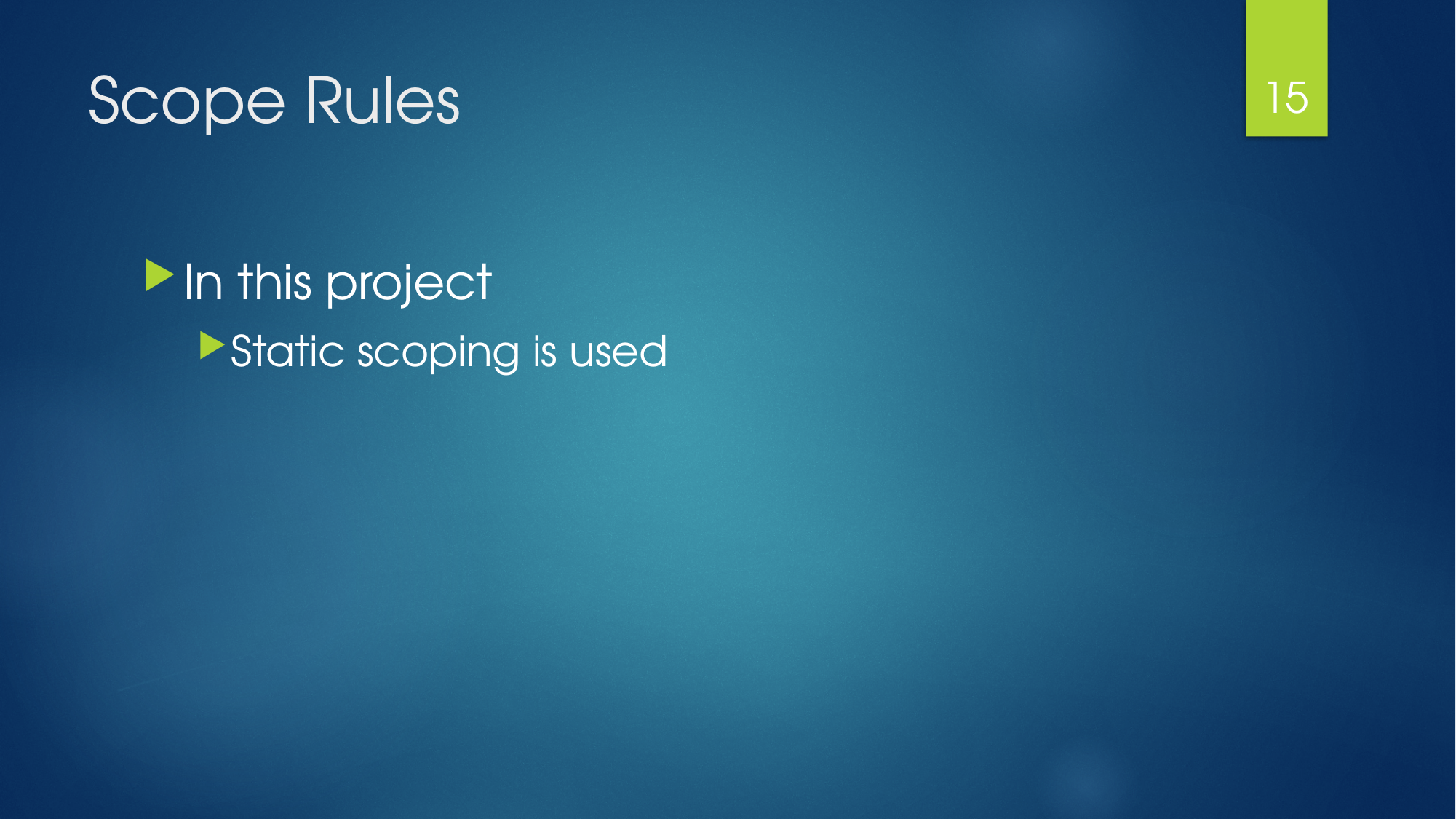

15
# Scope Rules
In this project
Static scoping is used